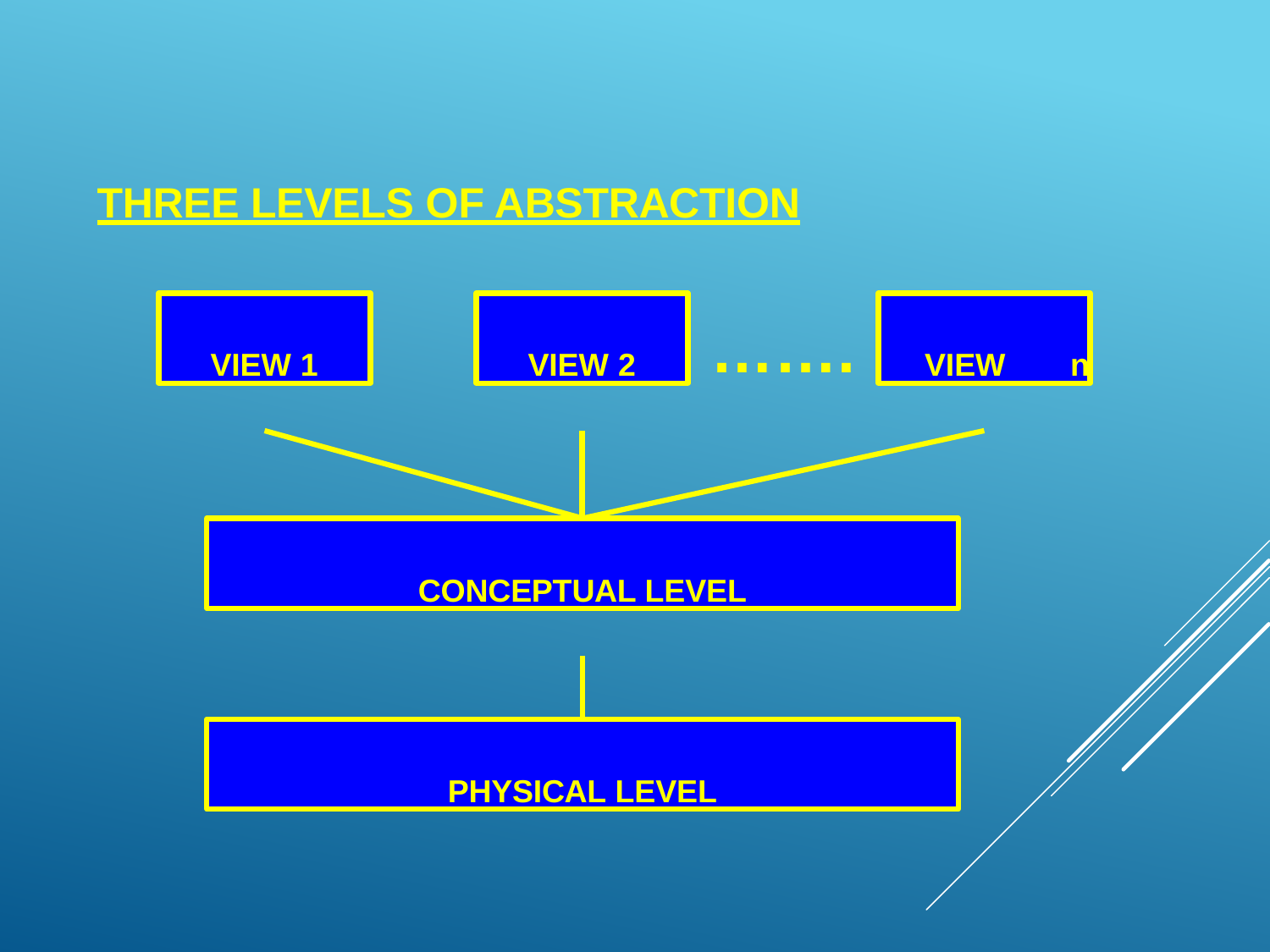

THREE LEVELS OF ABSTRACTION

VIEW 1

VIEW 2

VIEW	n
…….

CONCEPTUAL LEVEL

PHYSICAL LEVEL